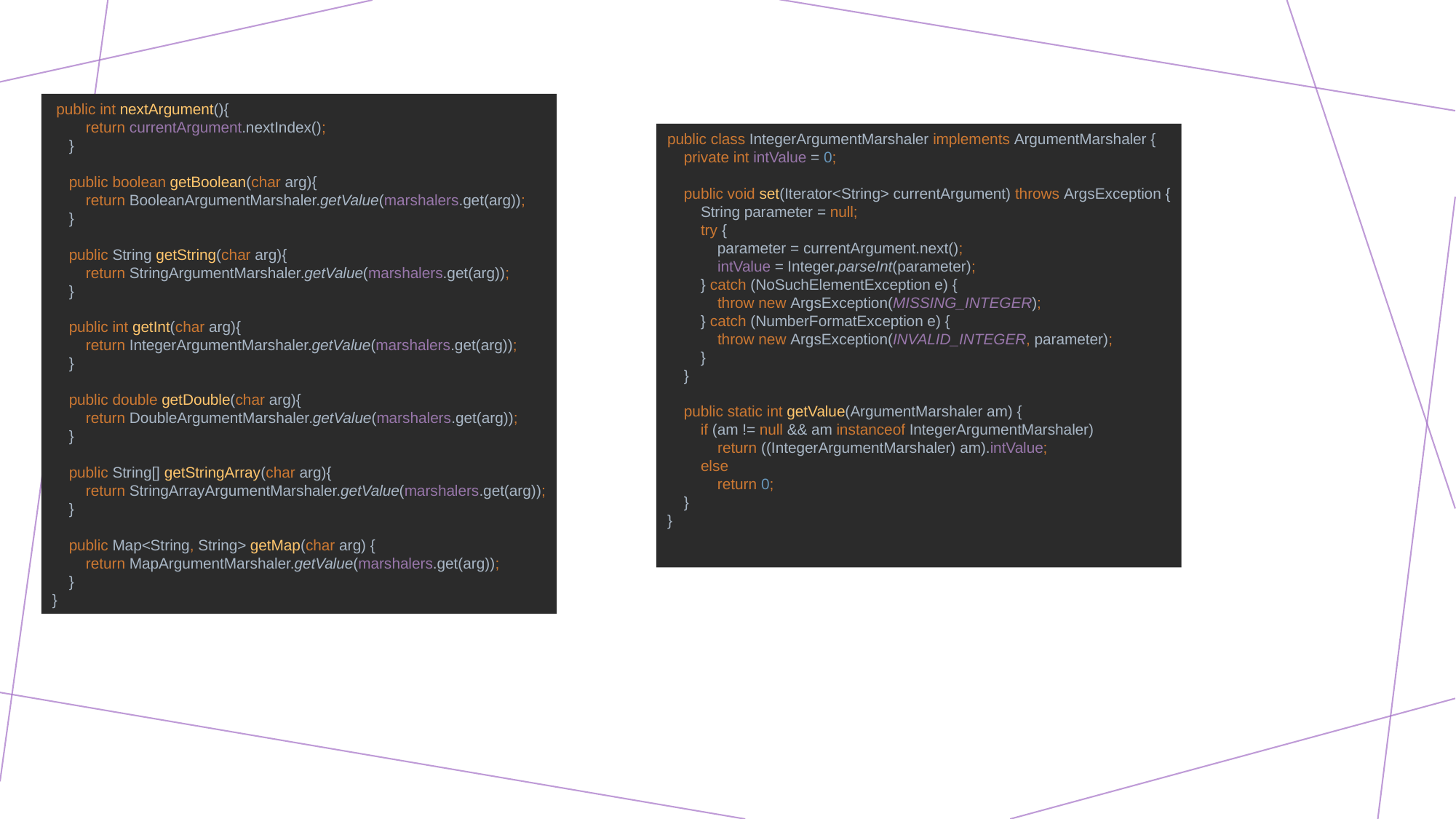

public int nextArgument(){
        return currentArgument.nextIndex();
    }
    public boolean getBoolean(char arg){
        return BooleanArgumentMarshaler.getValue(marshalers.get(arg));
    }
    public String getString(char arg){
        return StringArgumentMarshaler.getValue(marshalers.get(arg));
    }
    public int getInt(char arg){
        return IntegerArgumentMarshaler.getValue(marshalers.get(arg));
    }
    public double getDouble(char arg){
        return DoubleArgumentMarshaler.getValue(marshalers.get(arg));
    }
    public String[] getStringArray(char arg){
        return StringArrayArgumentMarshaler.getValue(marshalers.get(arg));
    }
    public Map<String, String> getMap(char arg) {
        return MapArgumentMarshaler.getValue(marshalers.get(arg));
    }
}
public class IntegerArgumentMarshaler implements ArgumentMarshaler {
    private int intValue = 0;
    public void set(Iterator<String> currentArgument) throws ArgsException {
        String parameter = null;
        try {
            parameter = currentArgument.next();
            intValue = Integer.parseInt(parameter);
        } catch (NoSuchElementException e) {
            throw new ArgsException(MISSING_INTEGER);
        } catch (NumberFormatException e) {
            throw new ArgsException(INVALID_INTEGER, parameter);
        }
    }
    public static int getValue(ArgumentMarshaler am) {
        if (am != null && am instanceof IntegerArgumentMarshaler)
            return ((IntegerArgumentMarshaler) am).intValue;
        else
            return 0;
    }
}